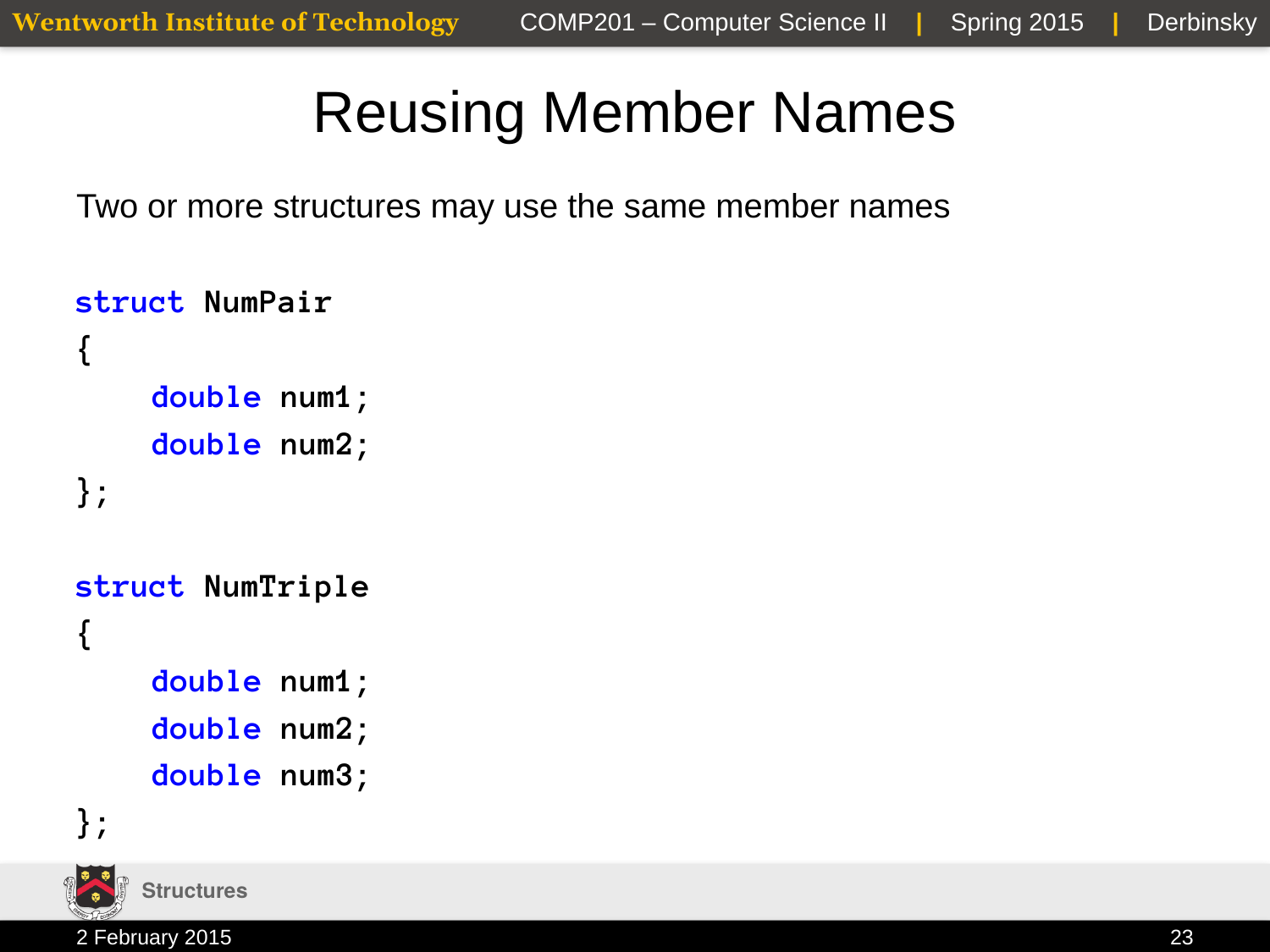

# Reusing Member Names
Two or more structures may use the same member names

struct NumPair
{
	double num1;
	double num2;
};

struct NumTriple
{
	double num1;
	double num2;
	double num3;
};
Structures
2 February 2015
23